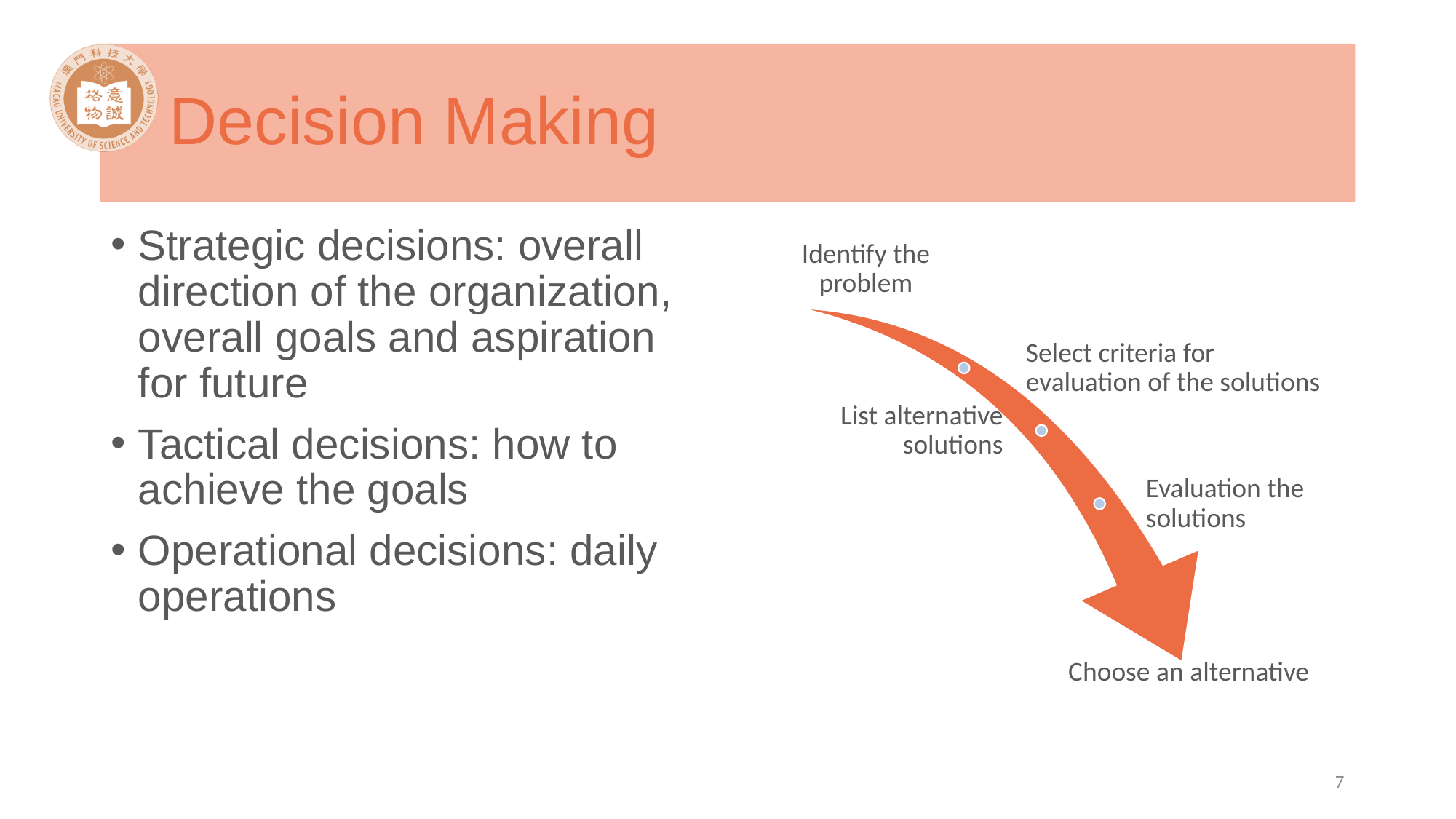

# Decision Making
Strategic decisions: overall direction of the organization, overall goals and aspiration for future
Tactical decisions: how to achieve the goals
Operational decisions: daily operations
Identify the problem
Select criteria for evaluation of the solutions
List alternative solutions
Evaluation the solutions
Choose an alternative
7